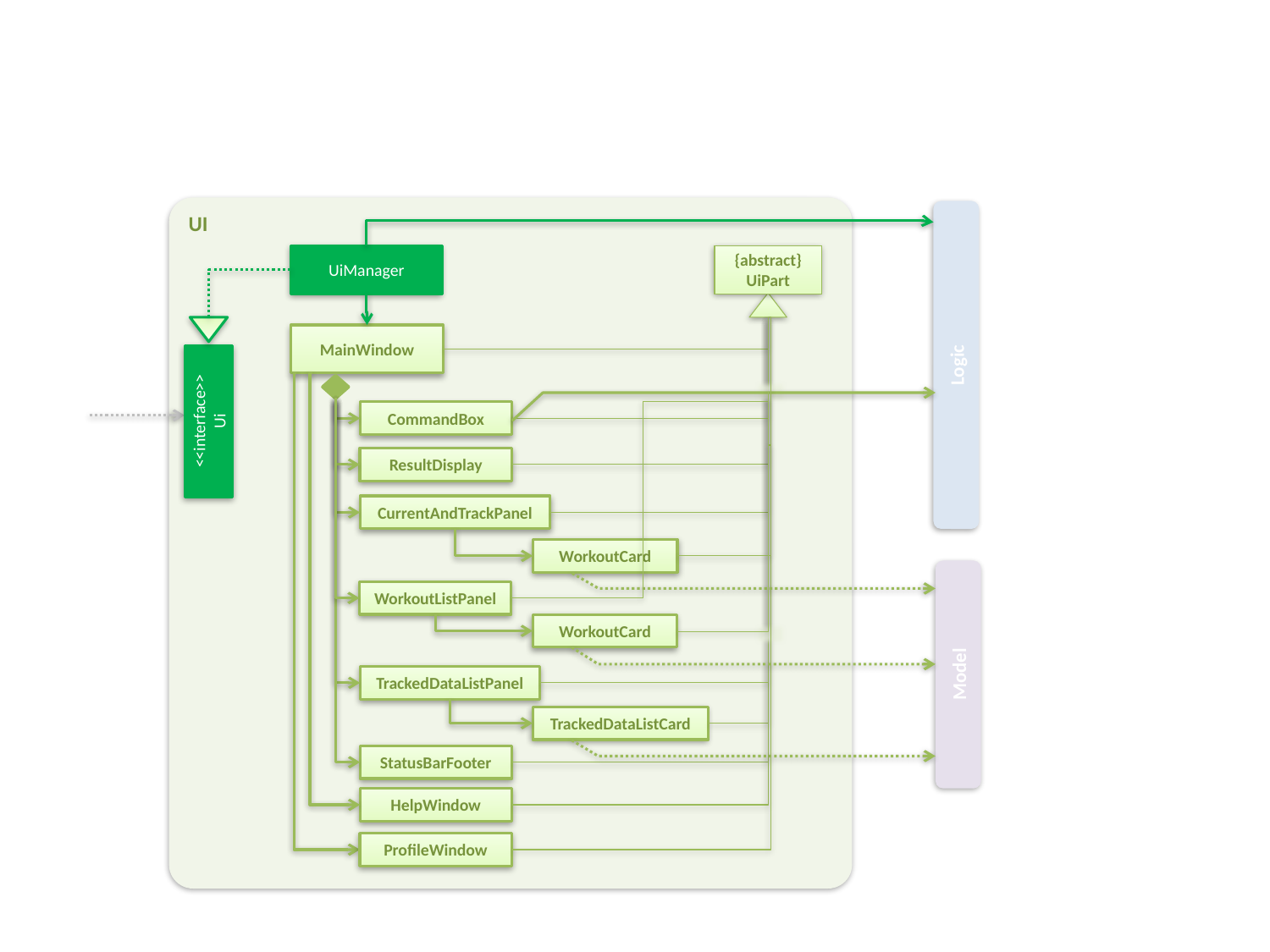

UI
UiManager
{abstract}
UiPart

MainWindow
Logic

<<interface>>
Ui
CommandBox
ResultDisplay
CurrentAndTrackPanel
WorkoutCard

WorkoutListPanel
WorkoutCard

Model
TrackedDataListPanel
TrackedDataListCard

StatusBarFooter
HelpWindow
ProfileWindow